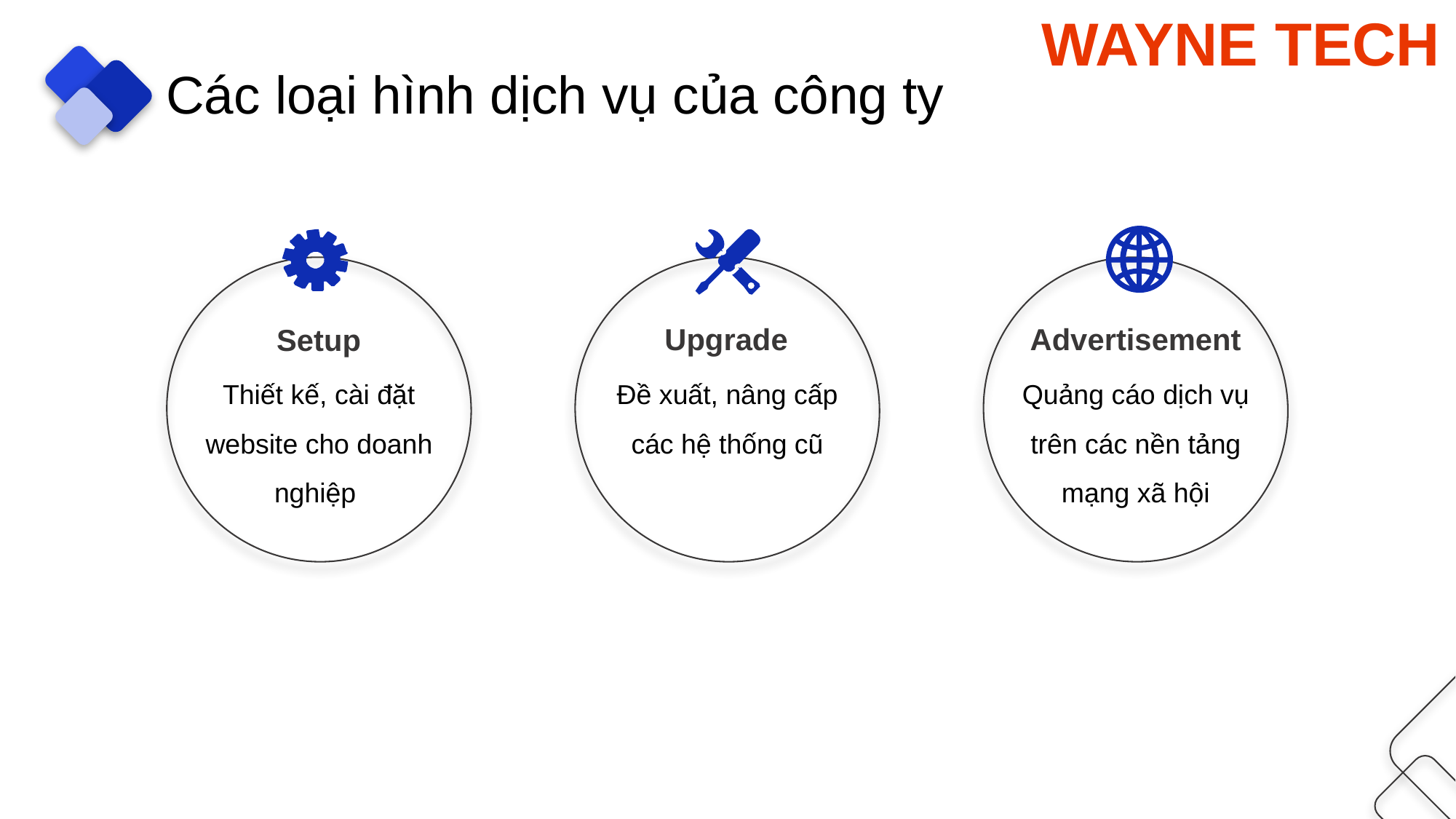

Các loại hình dịch vụ của công ty

Setup
Thiết kế, cài đặt website cho doanh nghiệp

Upgrade
Đề xuất, nâng cấp các hệ thống cũ

Advertisement
Quảng cáo dịch vụ trên các nền tảng mạng xã hội